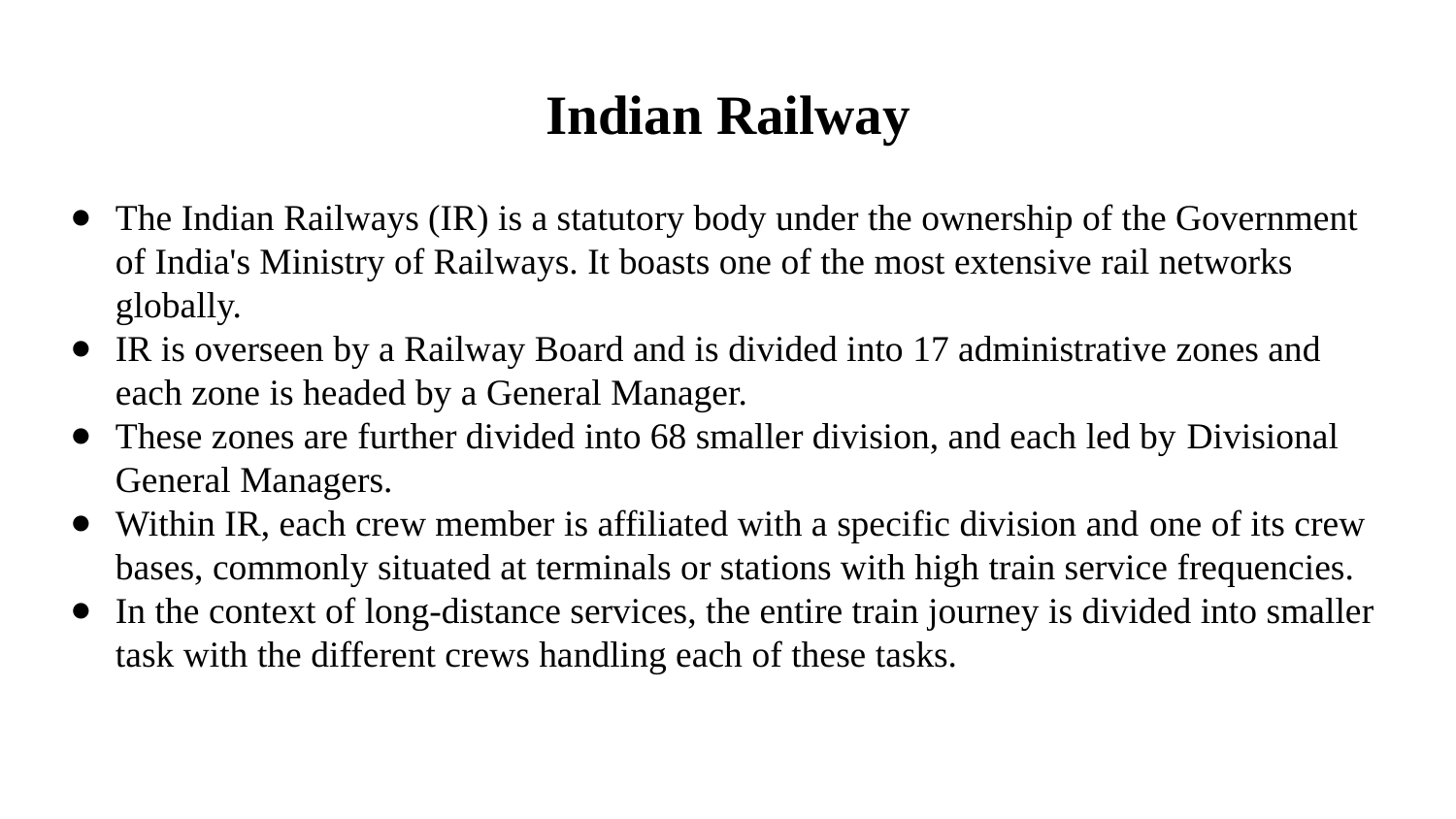

# Indian Railway
The Indian Railways (IR) is a statutory body under the ownership of the Government of India's Ministry of Railways. It boasts one of the most extensive rail networks globally.
IR is overseen by a Railway Board and is divided into 17 administrative zones and each zone is headed by a General Manager.
These zones are further divided into 68 smaller division, and each led by Divisional General Managers.
Within IR, each crew member is affiliated with a specific division and one of its crew bases, commonly situated at terminals or stations with high train service frequencies.
In the context of long-distance services, the entire train journey is divided into smaller task with the different crews handling each of these tasks.